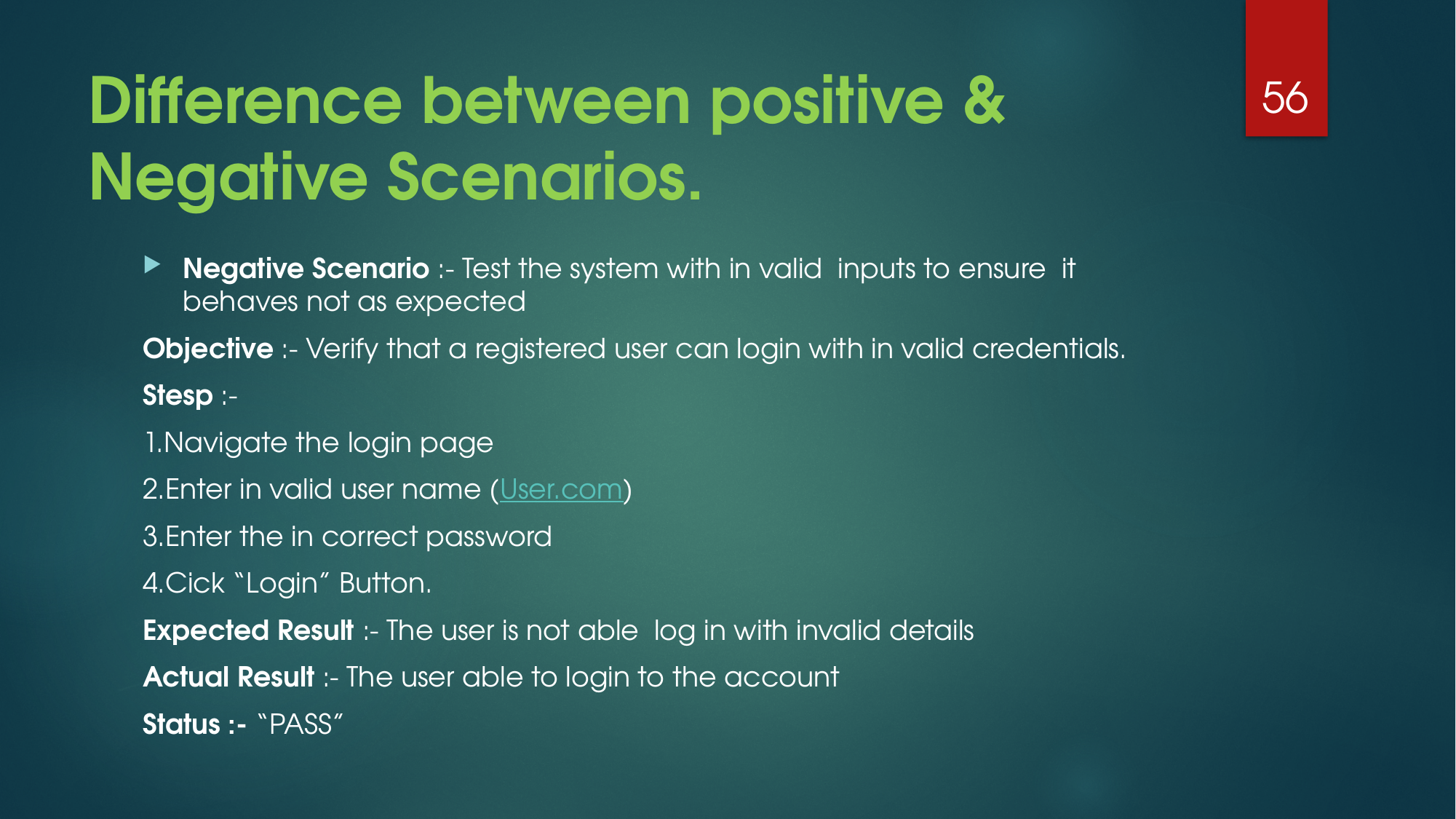

56
# Difference between positive & Negative Scenarios.
Negative Scenario :- Test the system with in valid  inputs to ensure  it behaves not as expected
Objective :- Verify that a registered user can login with in valid credentials.
Stesp :-
1.Navigate the login page
2.Enter in valid user name (User.com)
3.Enter the in correct password
4.Cick “Login” Button.
Expected Result :- The user is not able  log in with invalid details
Actual Result :- The user able to login to the account
Status :- “PASS”